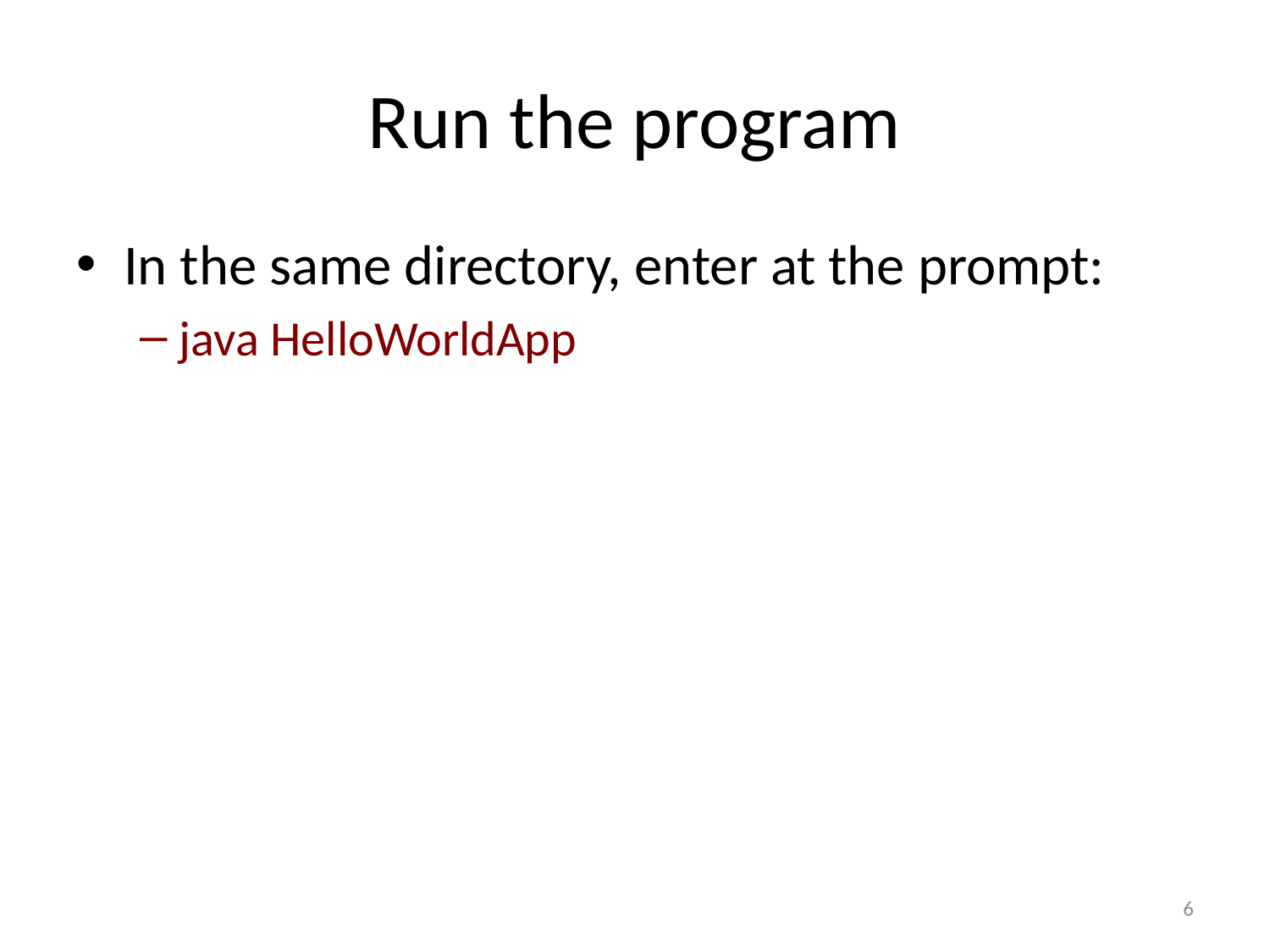

# Run the program
In the same directory, enter at the prompt:
java HelloWorldApp

6